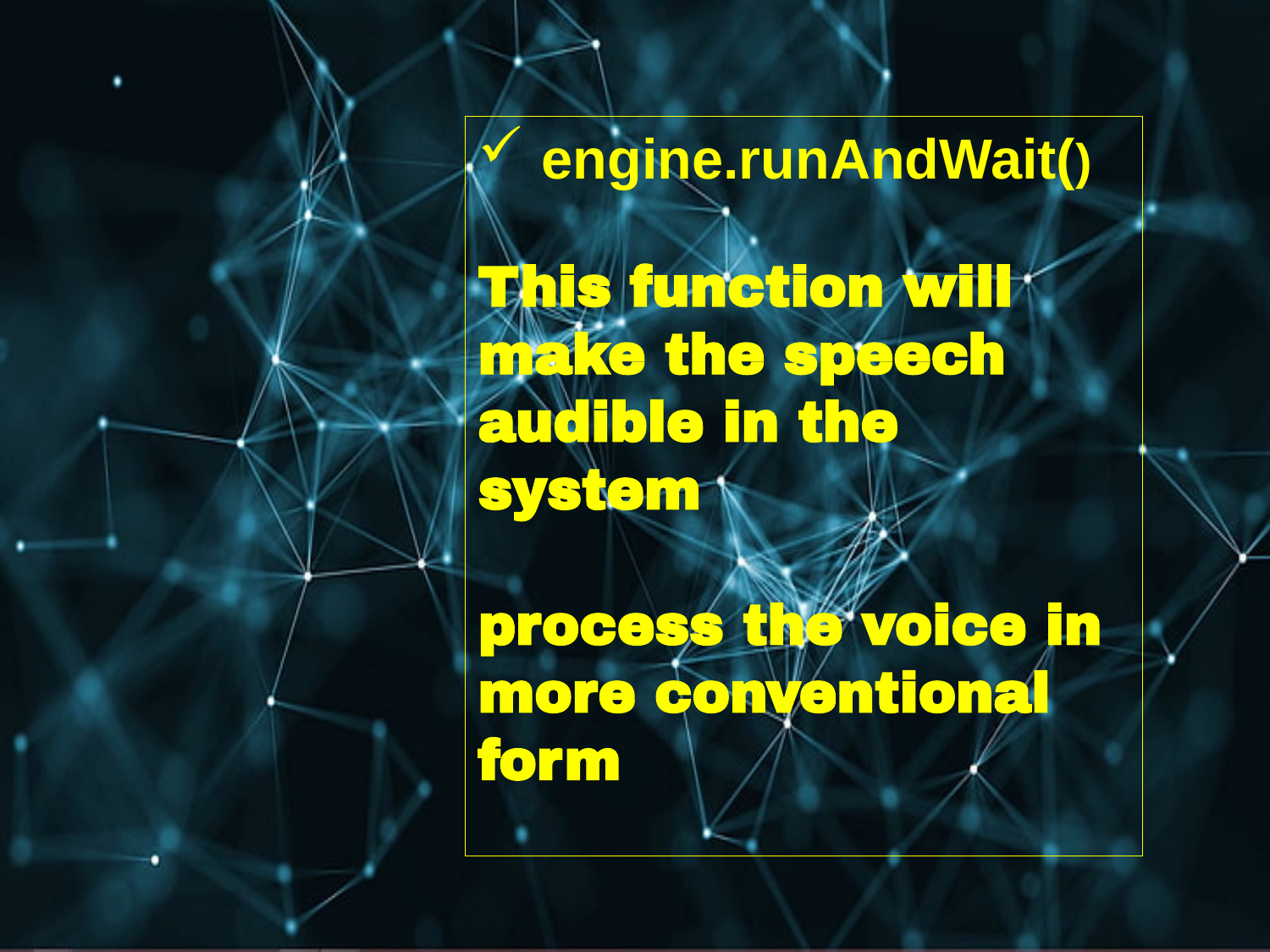

engine.runAndWait()

This function will make the speech audible in the system

process the voice in more conventional form